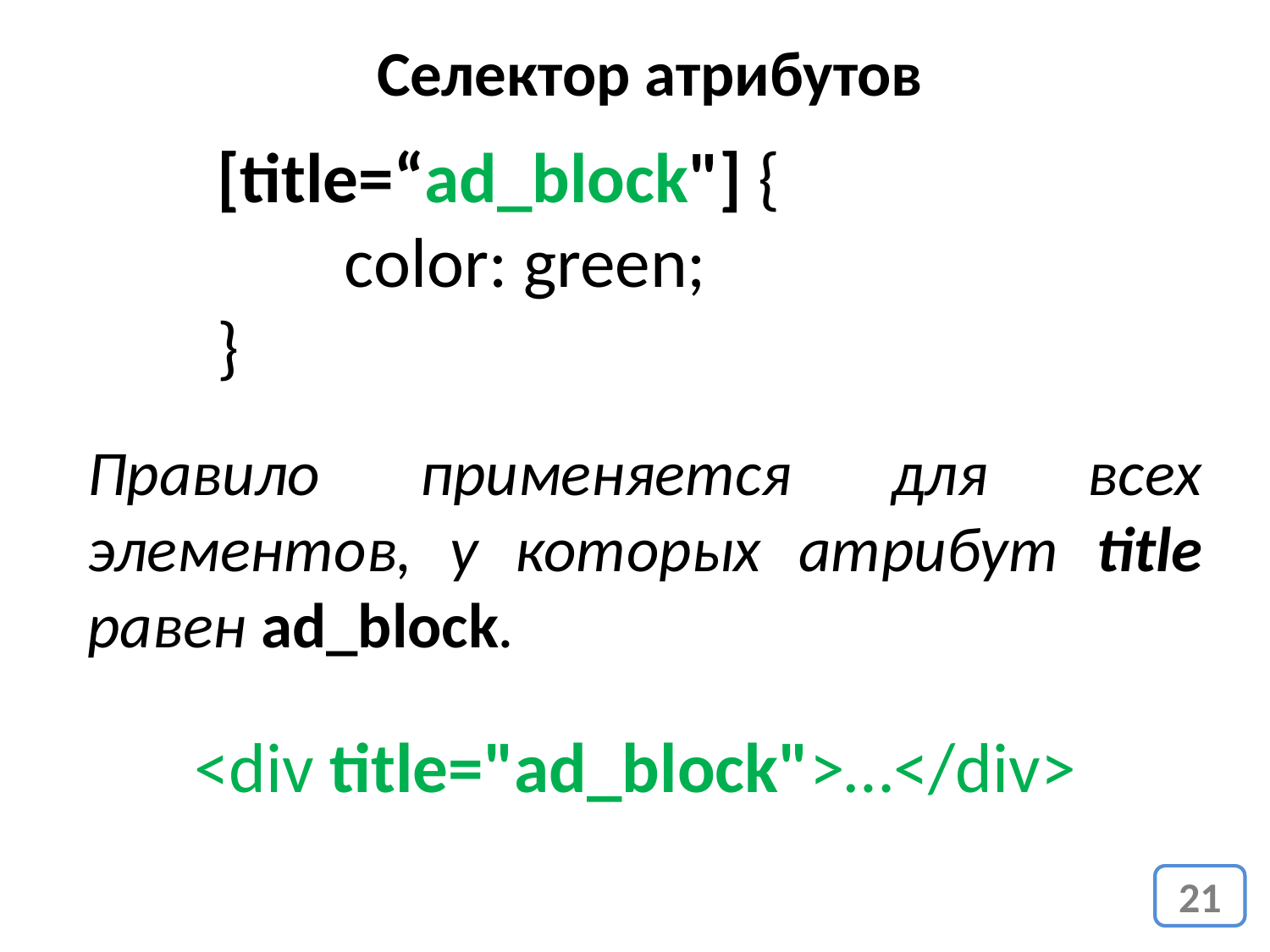

Селектор атрибутов
[title=“ad_block"] {
	color: green;
}
Правило применяется для всех элементов, у которых атрибут title равен ad_block.
<div title="ad_block">…</div>
21